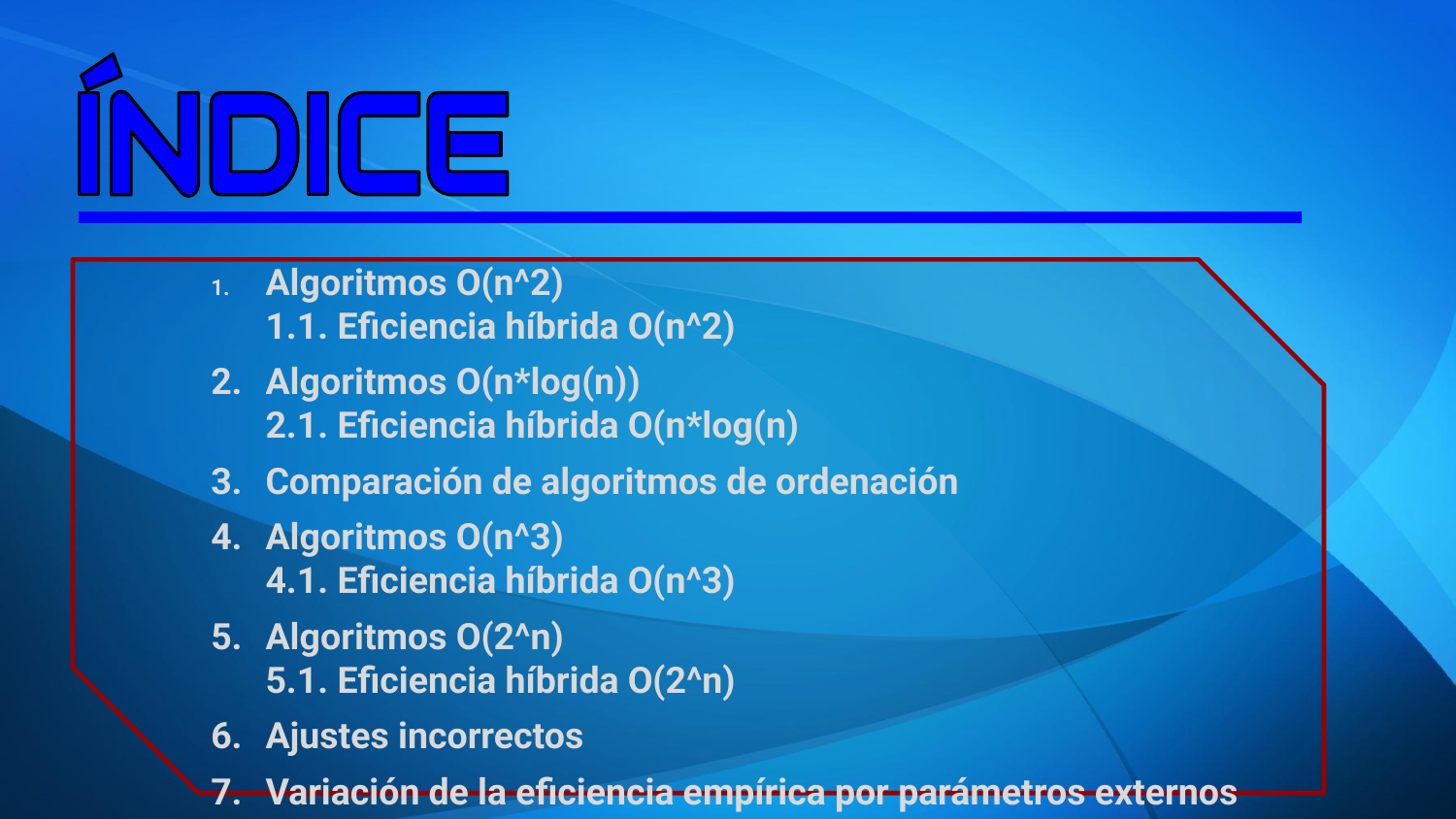

Algoritmos O(n^2)
1.1. Eficiencia híbrida O(n^2)
Algoritmos O(n*log(n))
2.1. Eficiencia híbrida O(n*log(n)
Comparación de algoritmos de ordenación
Algoritmos O(n^3)
4.1. Eficiencia híbrida O(n^3)
Algoritmos O(2^n)
5.1. Eficiencia híbrida O(2^n)
Ajustes incorrectos
Variación de la eficiencia empírica por parámetros externos